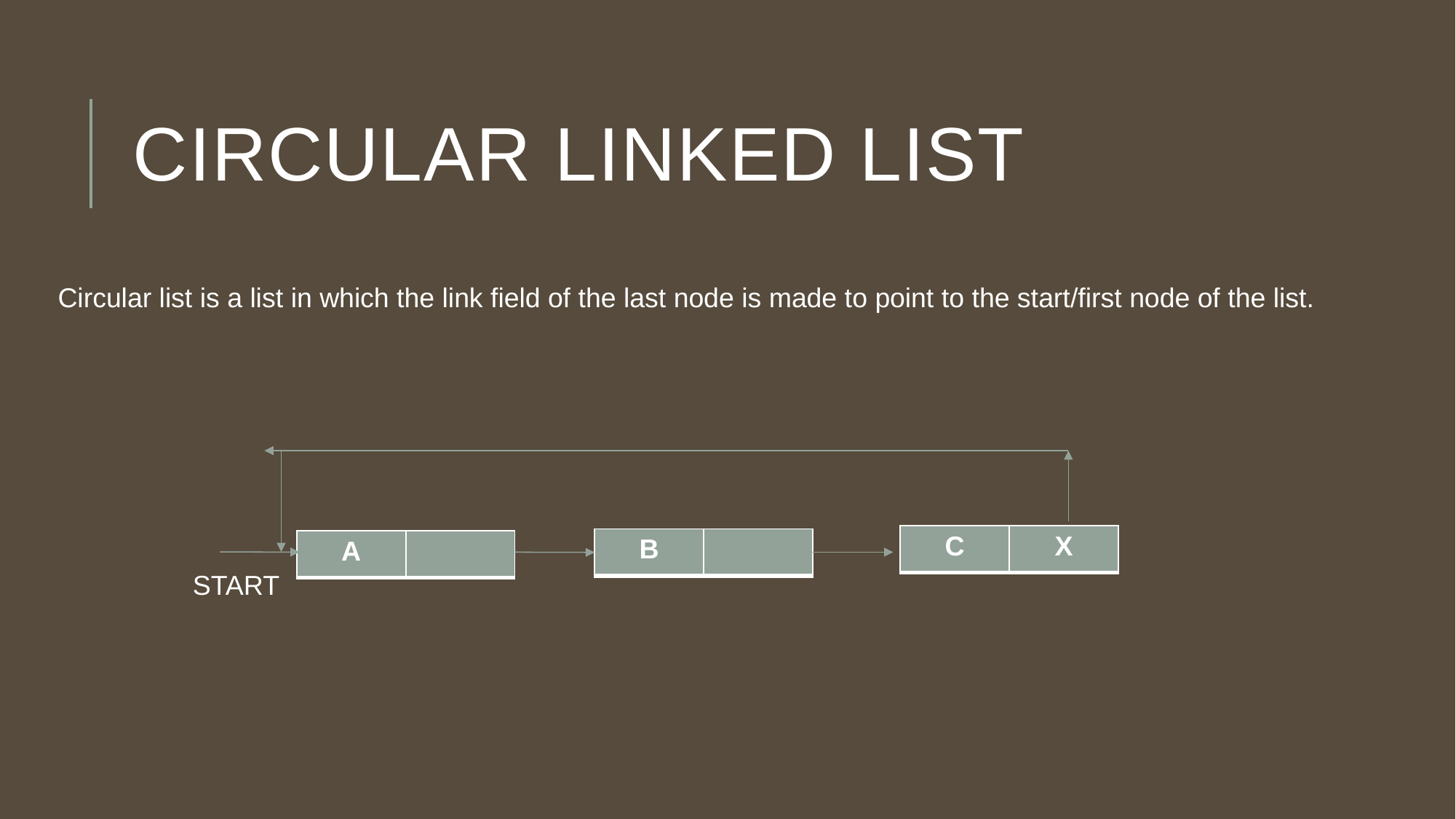

# CIRCULAR LINKED LIST
Circular list is a list in which the link field of the last node is made to point to the start/first node of the list.

| C | X |
| --- | --- |
| B |  |
| --- | --- |
| A |  |
| --- | --- |
START